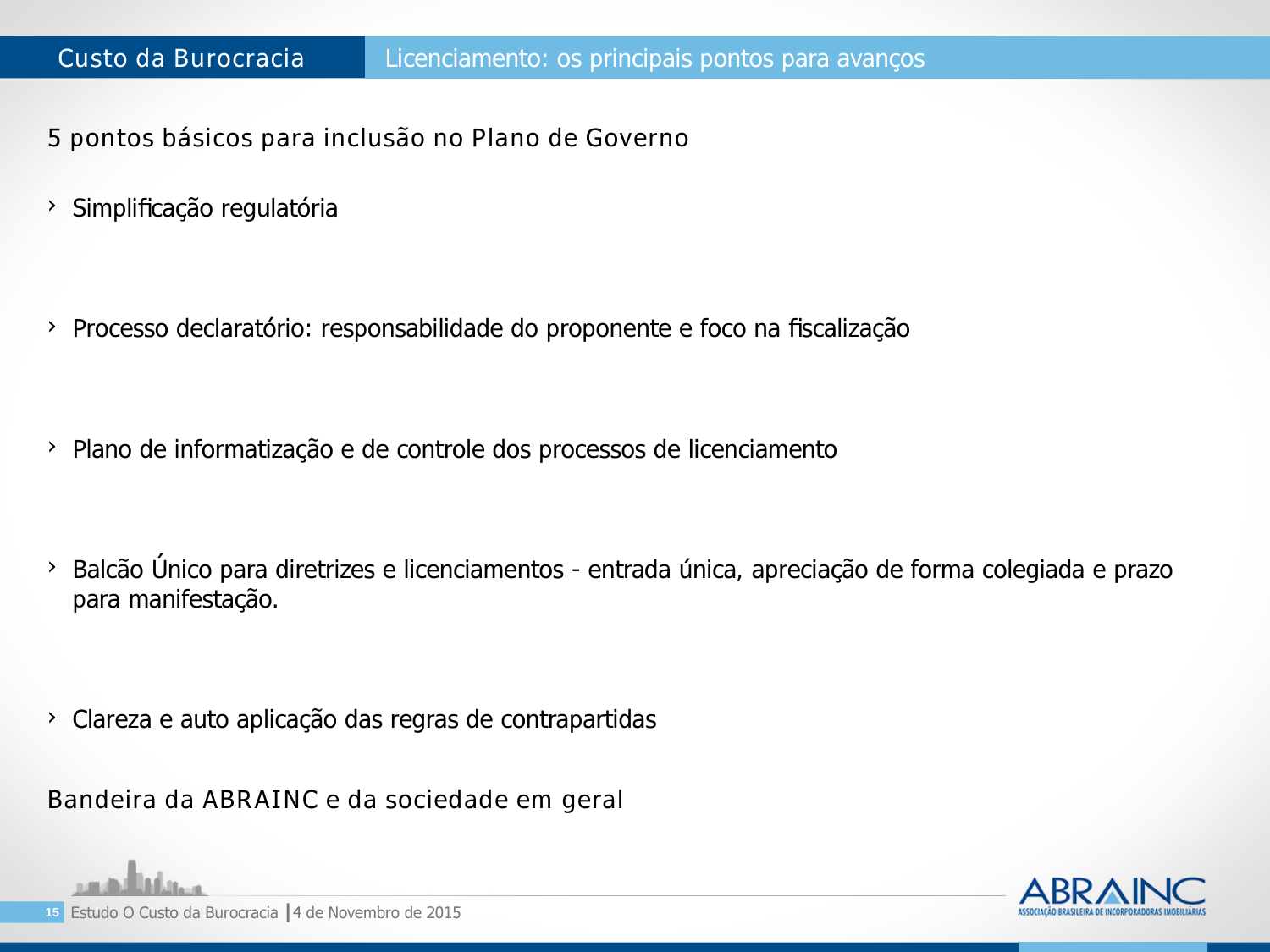

Custo da Burocracia
 Licenciamento: os principais pontos para avanços

5 pontos básicos para inclusão no Plano de Governo

Simplificação regulatória

Processo declaratório: responsabilidade do proponente e foco na fiscalização

Plano de informatização e de controle dos processos de licenciamento

Balcão Único para diretrizes e licenciamentos - entrada única, apreciação de forma colegiada e prazo para manifestação.

Clareza e auto aplicação das regras de contrapartidas

Bandeira da ABRAINC e da sociedade em geral